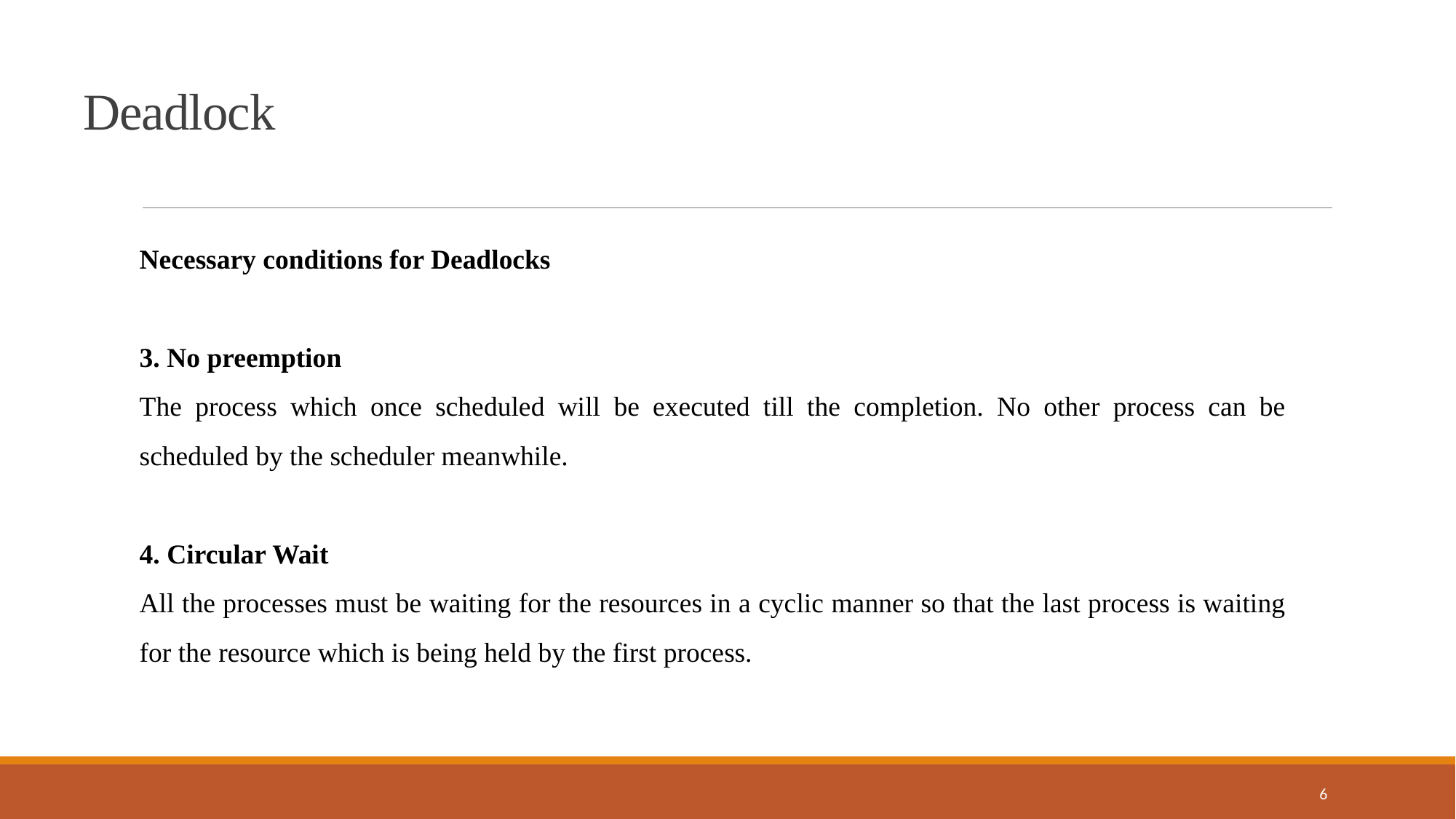

Deadlock
Necessary conditions for Deadlocks

3. No preemption
The process which once scheduled will be executed till the completion. No other process can be scheduled by the scheduler meanwhile.

4. Circular Wait
All the processes must be waiting for the resources in a cyclic manner so that the last process is waiting for the resource which is being held by the first process.
6